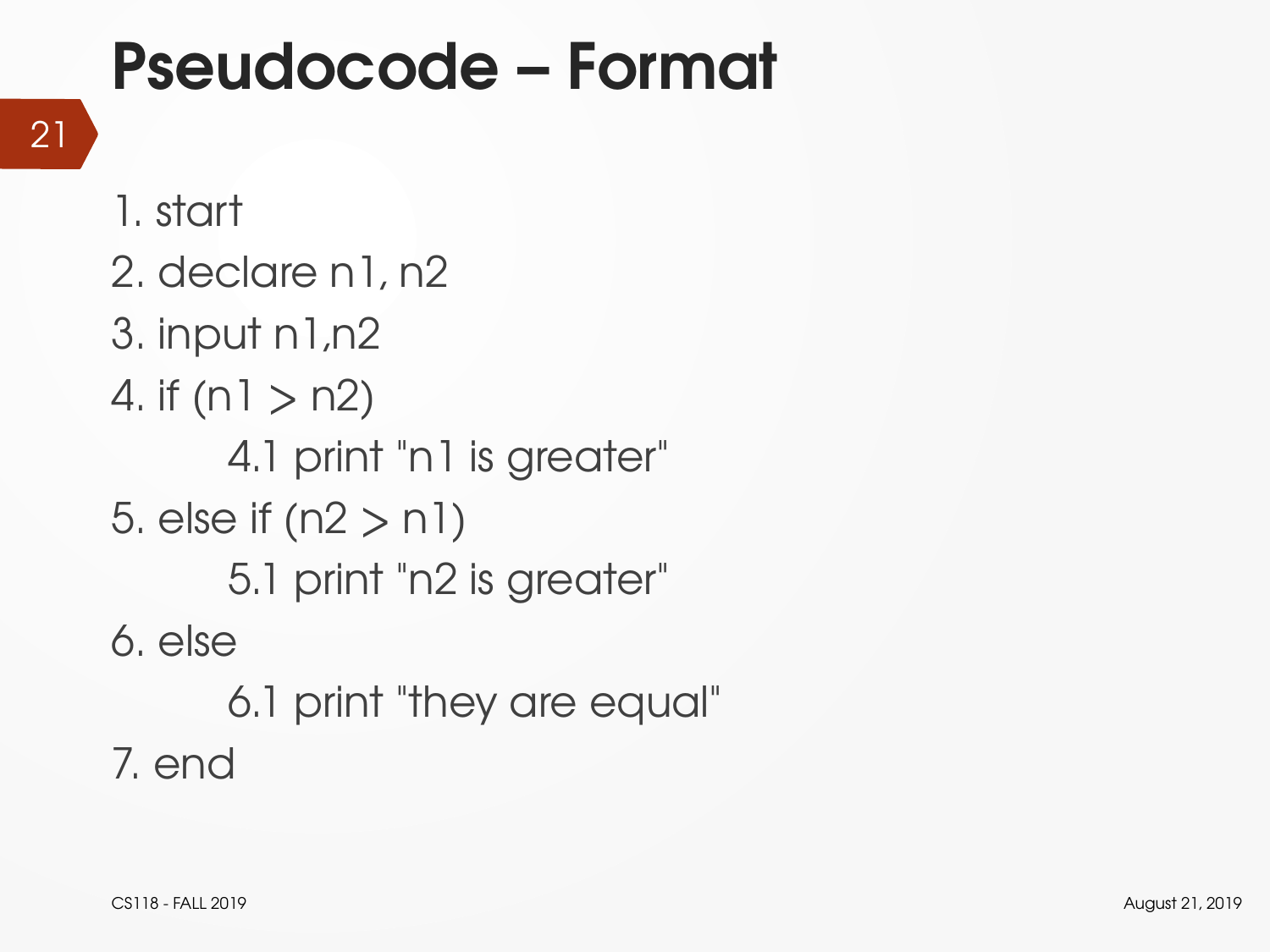

# Pseudocode – Format
21
1. start
2. declare n1, n2
3. input n1,n2
4. if (n1 > n2)
          4.1 print "n1 is greater"
5. else if (n2 > n1)
          5.1 print "n2 is greater"
6. else
          6.1 print "they are equal"
7. end

CS118 - FALL 2019
August 21, 2019